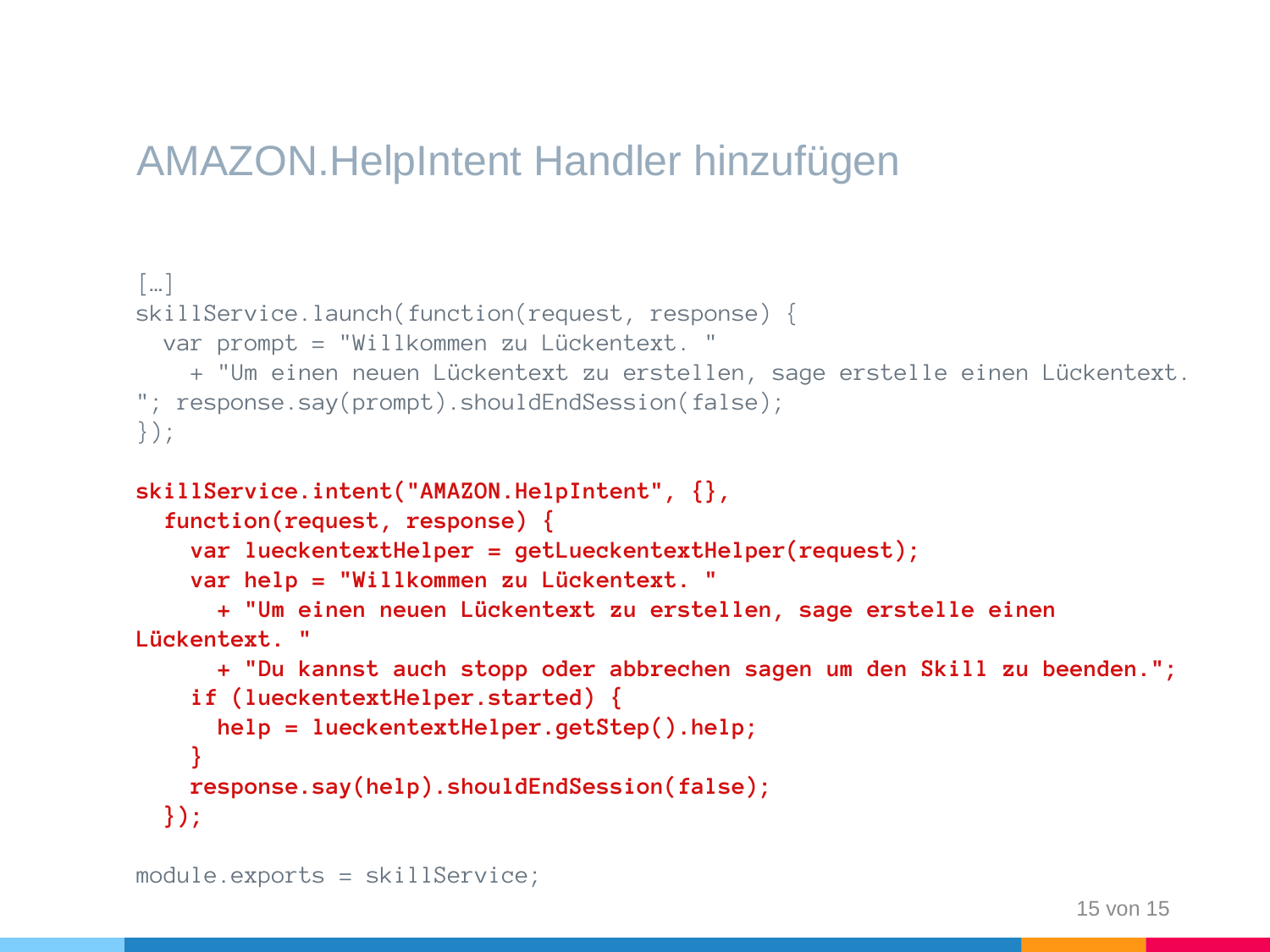

# AMAZON.HelpIntent Handler hinzufügen
[…]
skillService.launch(function(request, response) {
  var prompt = "Willkommen zu Lückentext. "
    + "Um einen neuen Lückentext zu erstellen, sage erstelle einen Lückentext. "; response.say(prompt).shouldEndSession(false);
});

skillService.intent("AMAZON.HelpIntent", {},
  function(request, response) {
    var lueckentextHelper = getLueckentextHelper(request);
    var help = "Willkommen zu Lückentext. "
      + "Um einen neuen Lückentext zu erstellen, sage erstelle einen Lückentext. "
      + "Du kannst auch stopp oder abbrechen sagen um den Skill zu beenden.";
    if (lueckentextHelper.started) {
      help = lueckentextHelper.getStep().help;
    }
    response.say(help).shouldEndSession(false);
  });

module.exports = skillService;

15 von 15